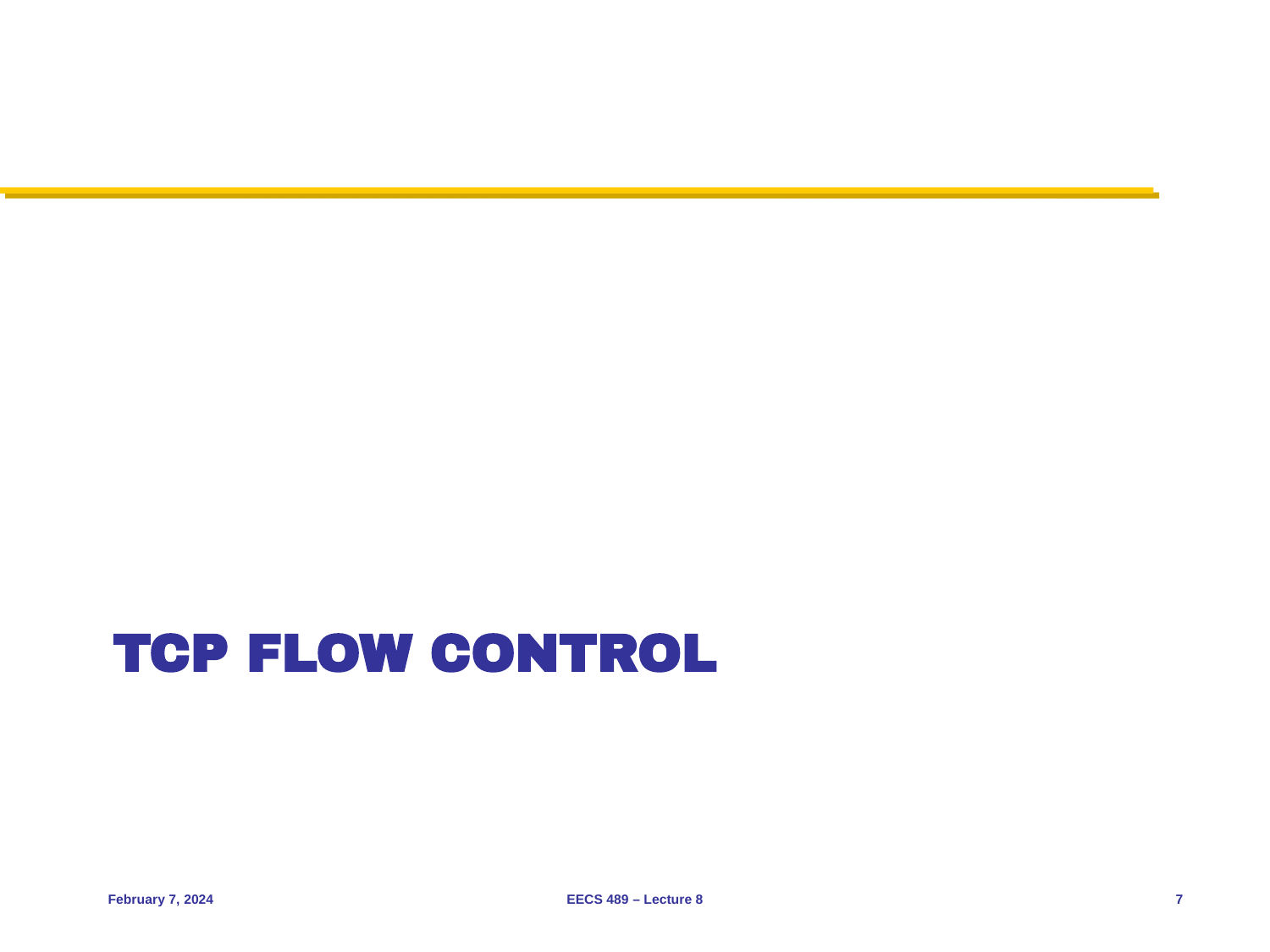

# TCP Flow Control
February 7, 2024
EECS 489 – Lecture 8
7